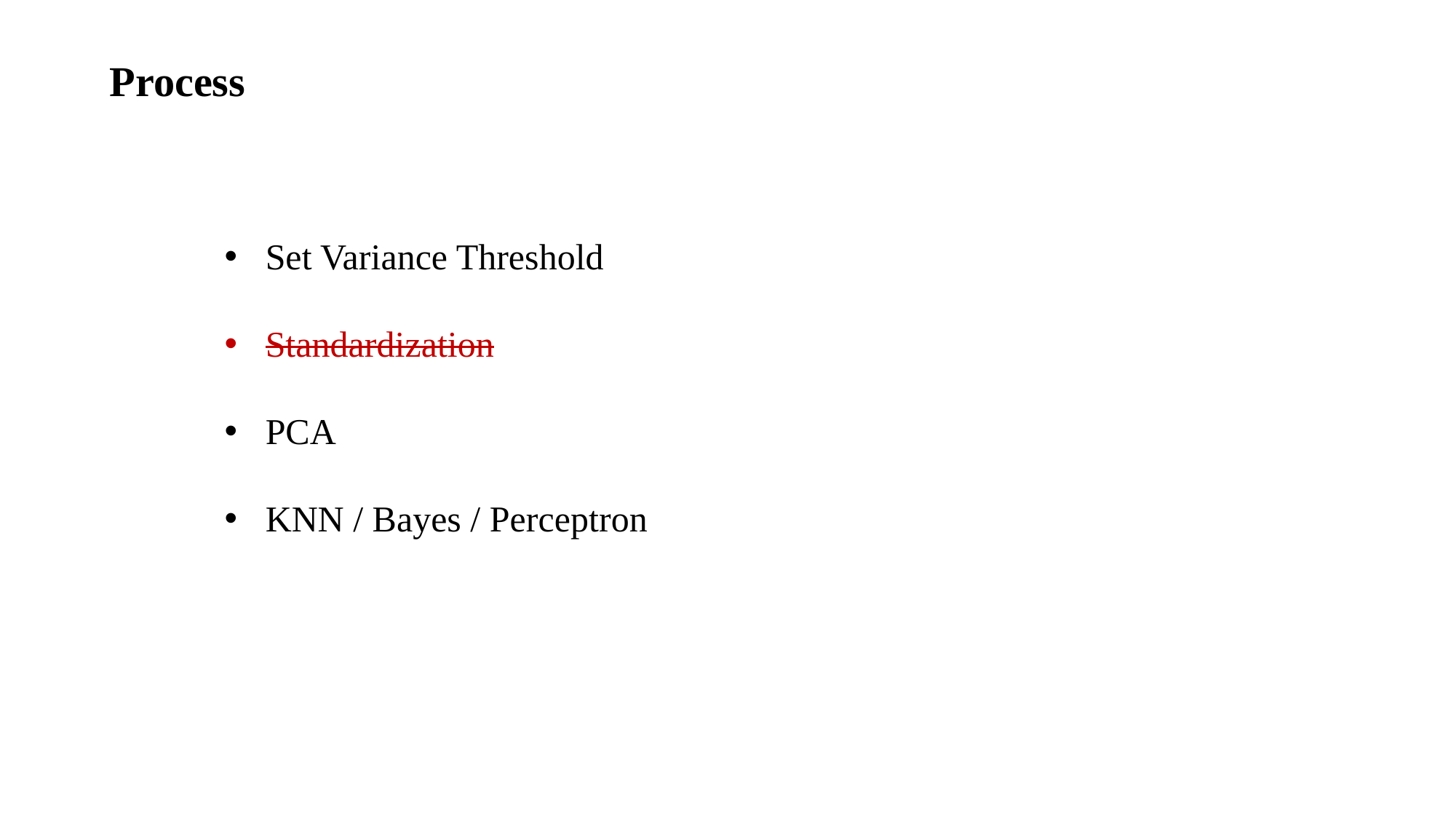

Process
Set Variance Threshold

Standardization

PCA

KNN / Bayes / Perceptron